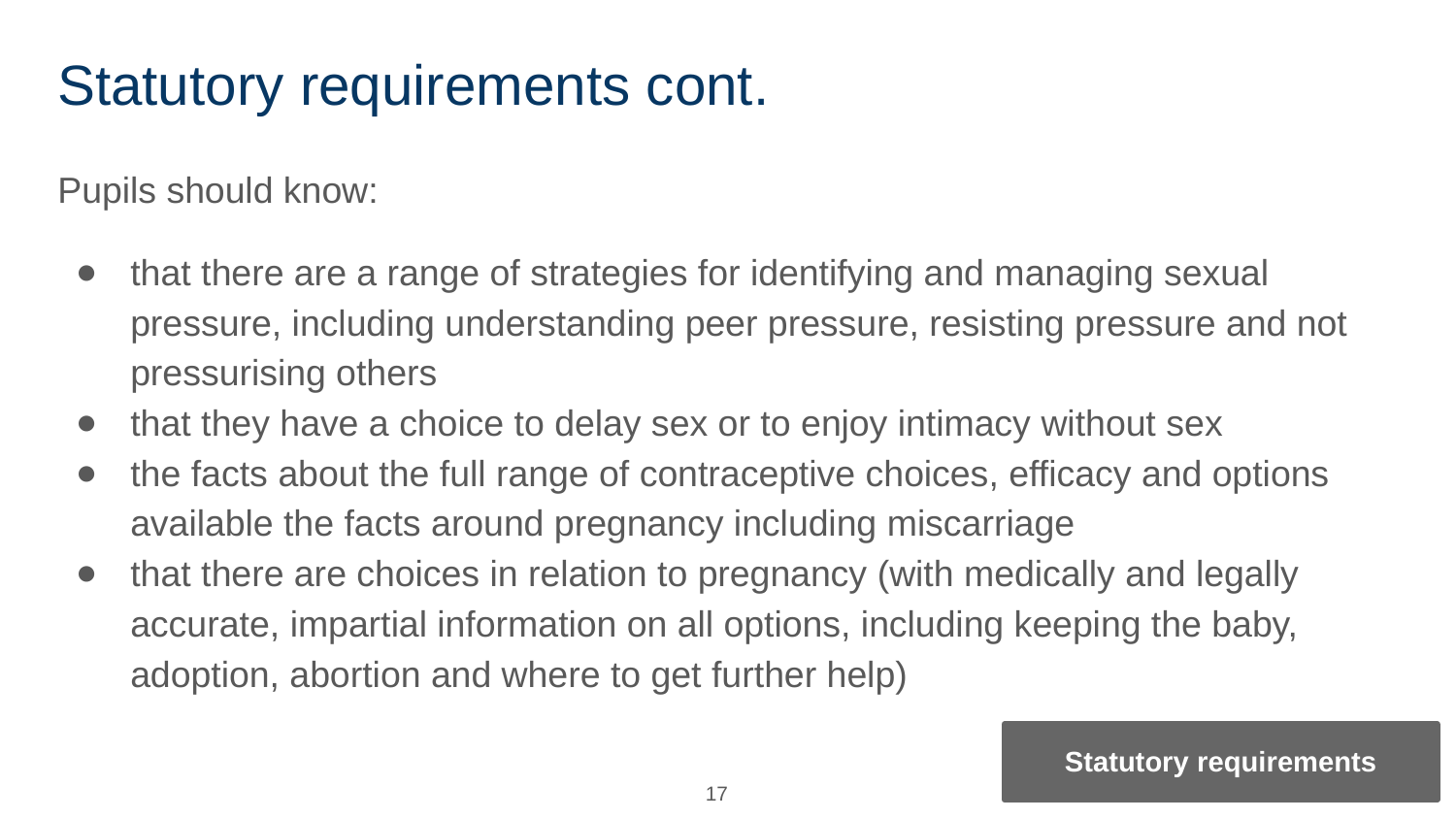

# Statutory requirements cont.

Pupils should know:
that there are a range of strategies for identifying and managing sexual pressure, including understanding peer pressure, resisting pressure and not pressurising others
that they have a choice to delay sex or to enjoy intimacy without sex
the facts about the full range of contraceptive choices, efficacy and options available the facts around pregnancy including miscarriage
that there are choices in relation to pregnancy (with medically and legally accurate, impartial information on all options, including keeping the baby, adoption, abortion and where to get further help)

Statutory requirements
17